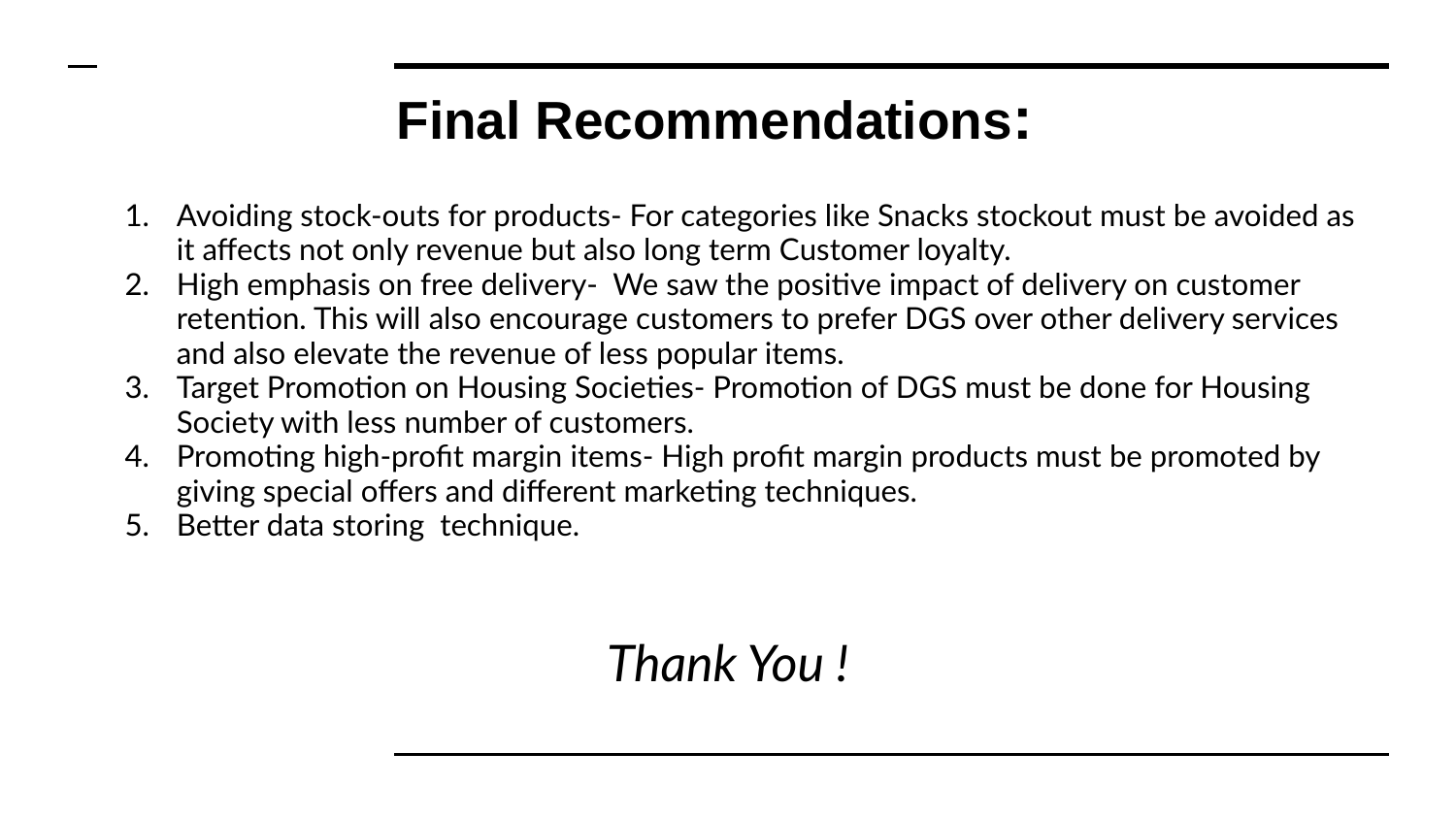

# Final Recommendations:
Avoiding stock-outs for products- For categories like Snacks stockout must be avoided as it affects not only revenue but also long term Customer loyalty.
High emphasis on free delivery-  We saw the positive impact of delivery on customer retention. This will also encourage customers to prefer DGS over other delivery services and also elevate the revenue of less popular items.
Target Promotion on Housing Societies- Promotion of DGS must be done for Housing Society with less number of customers.
Promoting high-profit margin items- High profit margin products must be promoted by giving special offers and different marketing techniques.
Better data storing  technique.
Thank You !